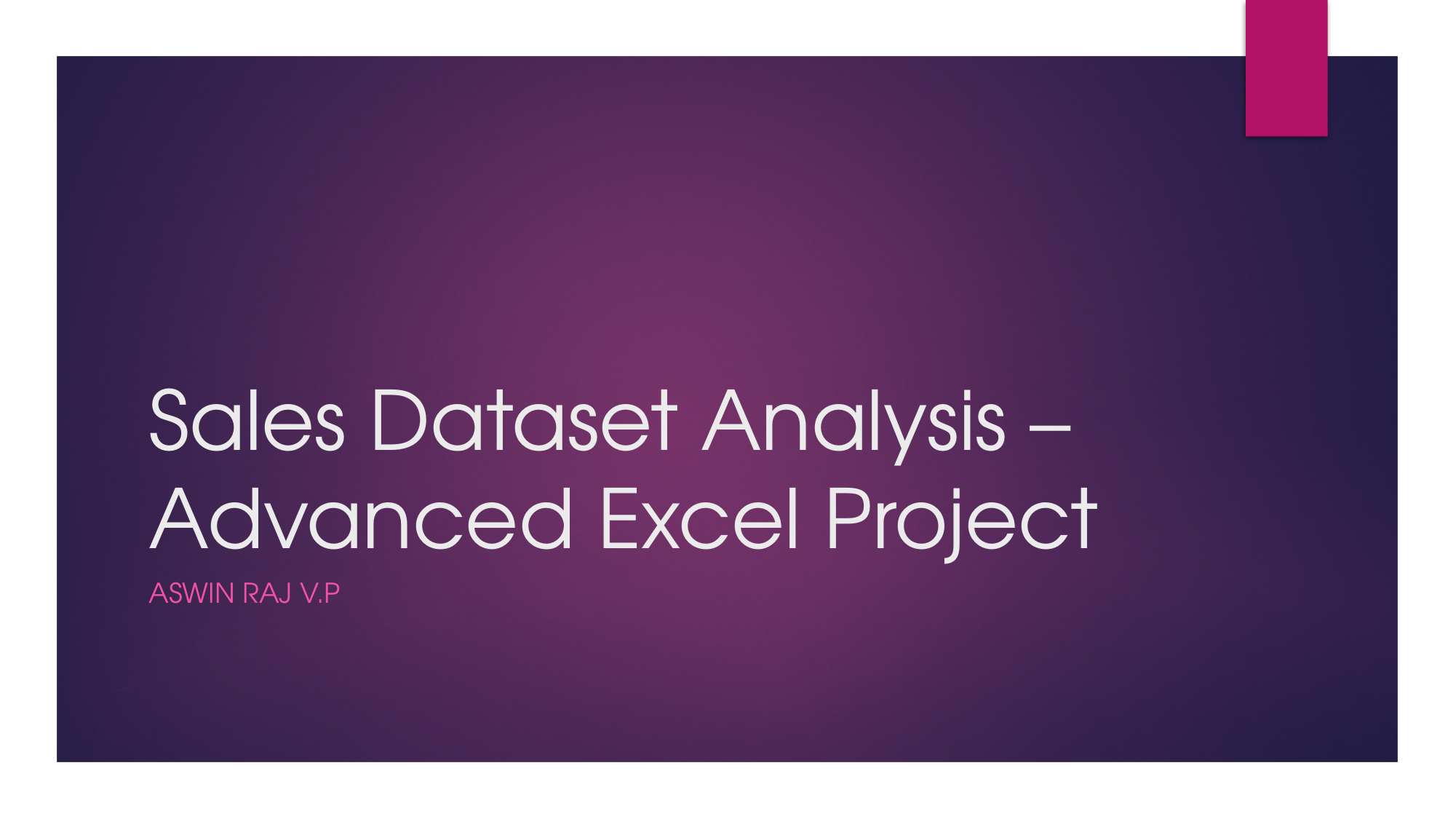

# Sales Dataset Analysis – Advanced Excel Project
Aswin Raj V.p